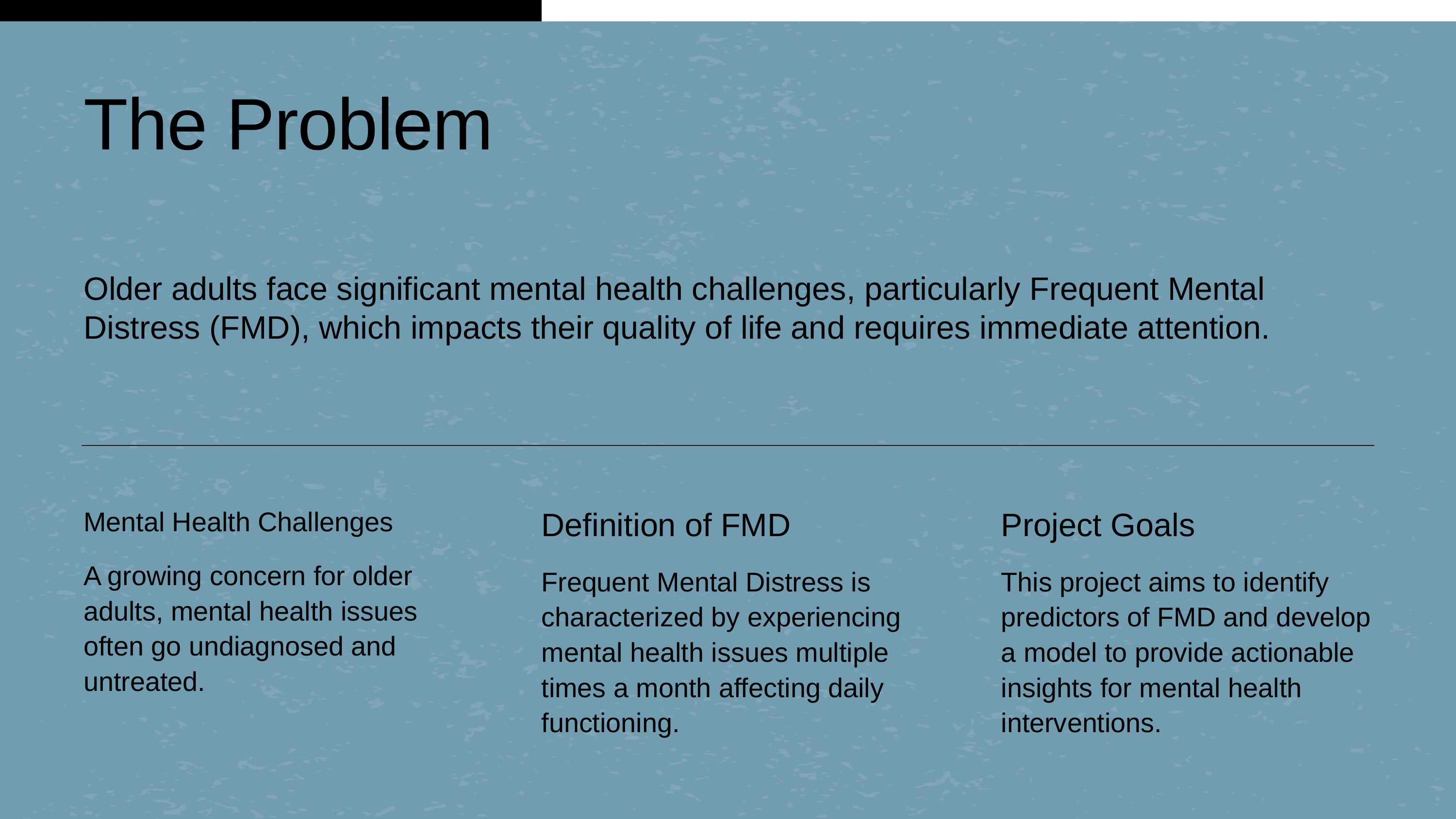

The Problem
Older adults face significant mental health challenges, particularly Frequent Mental Distress (FMD), which impacts their quality of life and requires immediate attention.

Definition of FMD
Frequent Mental Distress is characterized by experiencing mental health issues multiple times a month affecting daily functioning.
Project Goals
This project aims to identify predictors of FMD and develop a model to provide actionable insights for mental health interventions.
Mental Health Challenges
A growing concern for older adults, mental health issues often go undiagnosed and untreated.